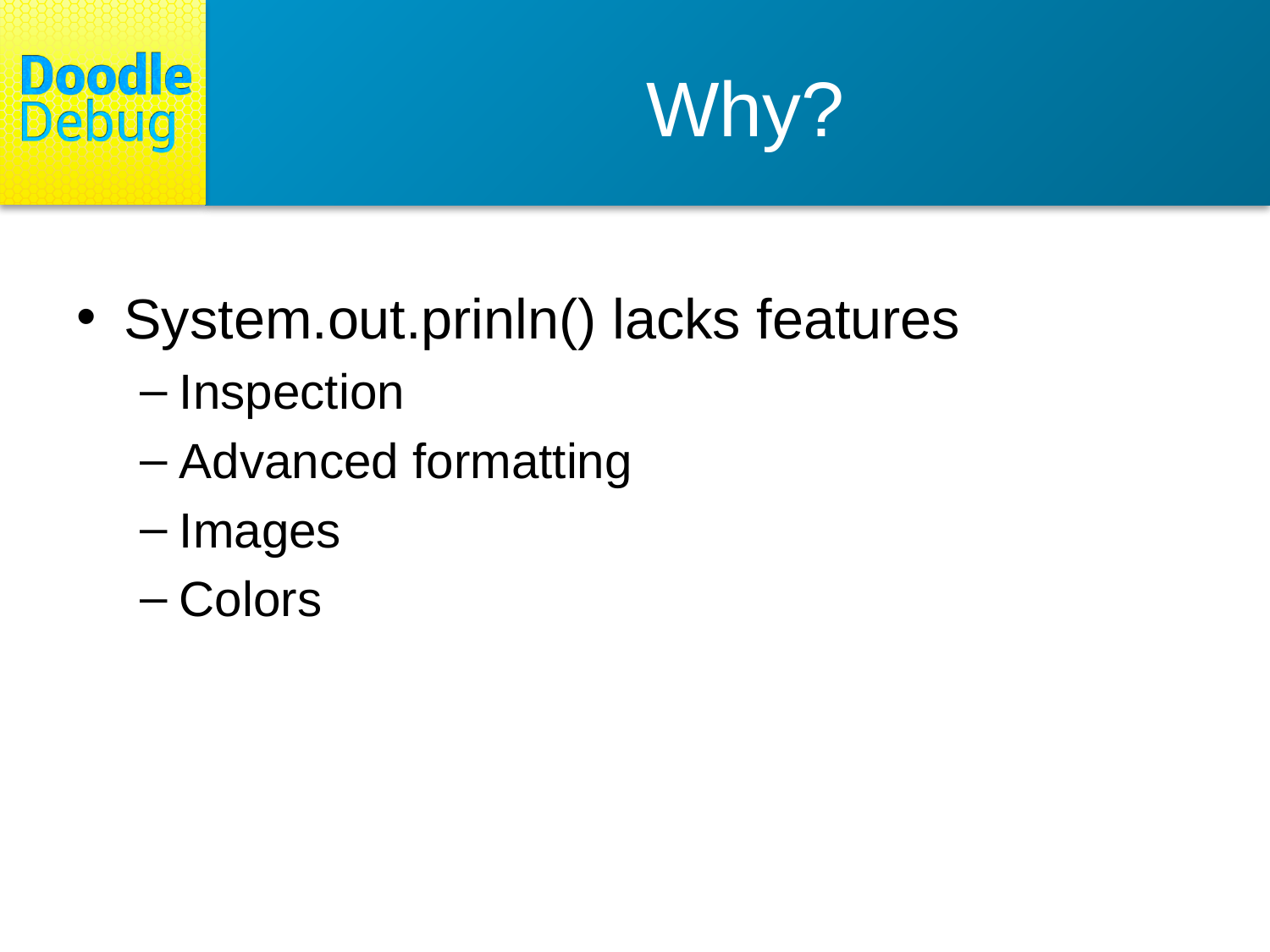

# Why?
System.out.prinln() lacks features
Inspection
Advanced formatting
Images
Colors